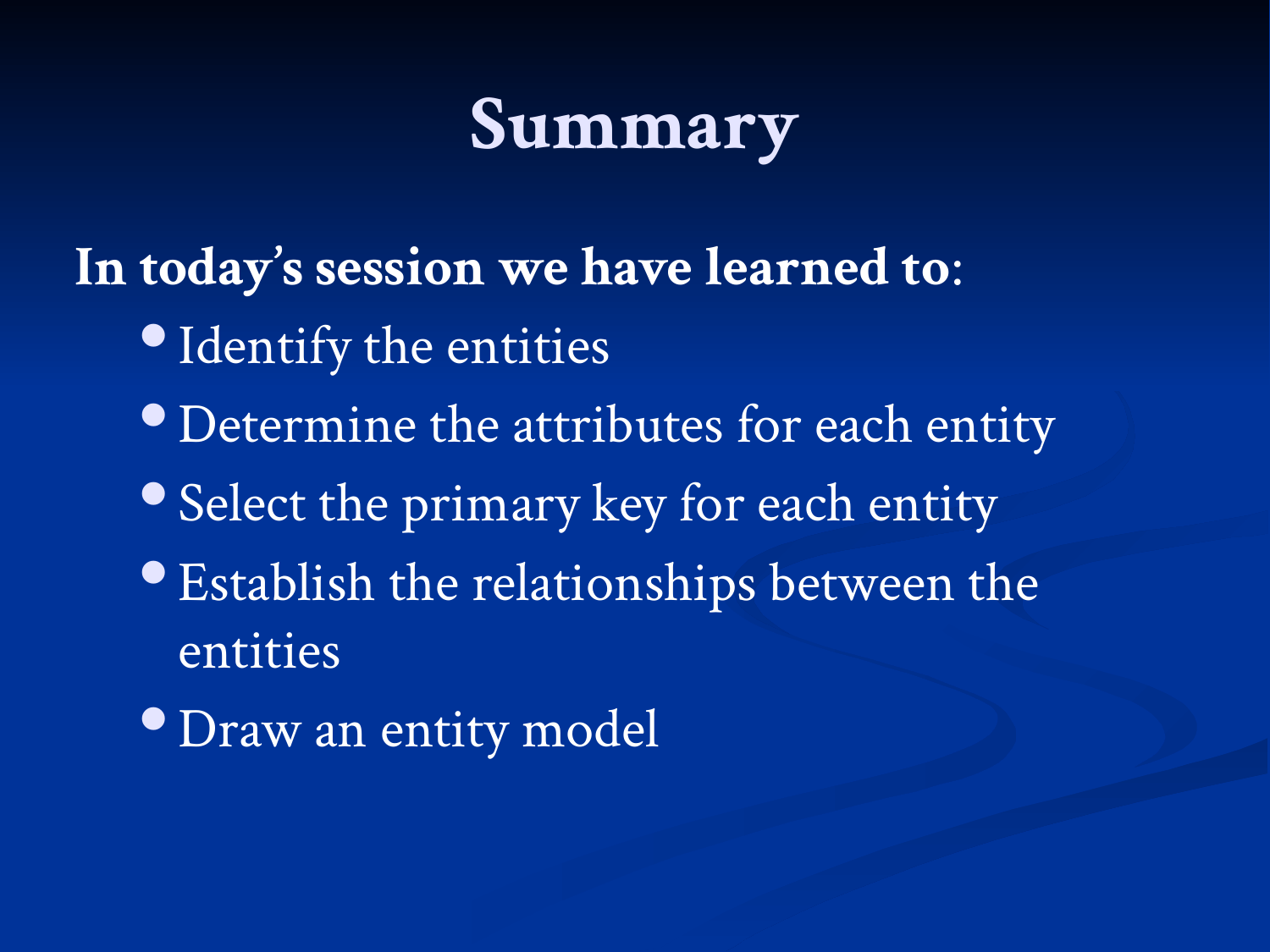

# Summary
In today’s session we have learned to:
Identify the entities
Determine the attributes for each entity
Select the primary key for each entity
Establish the relationships between the entities
Draw an entity model